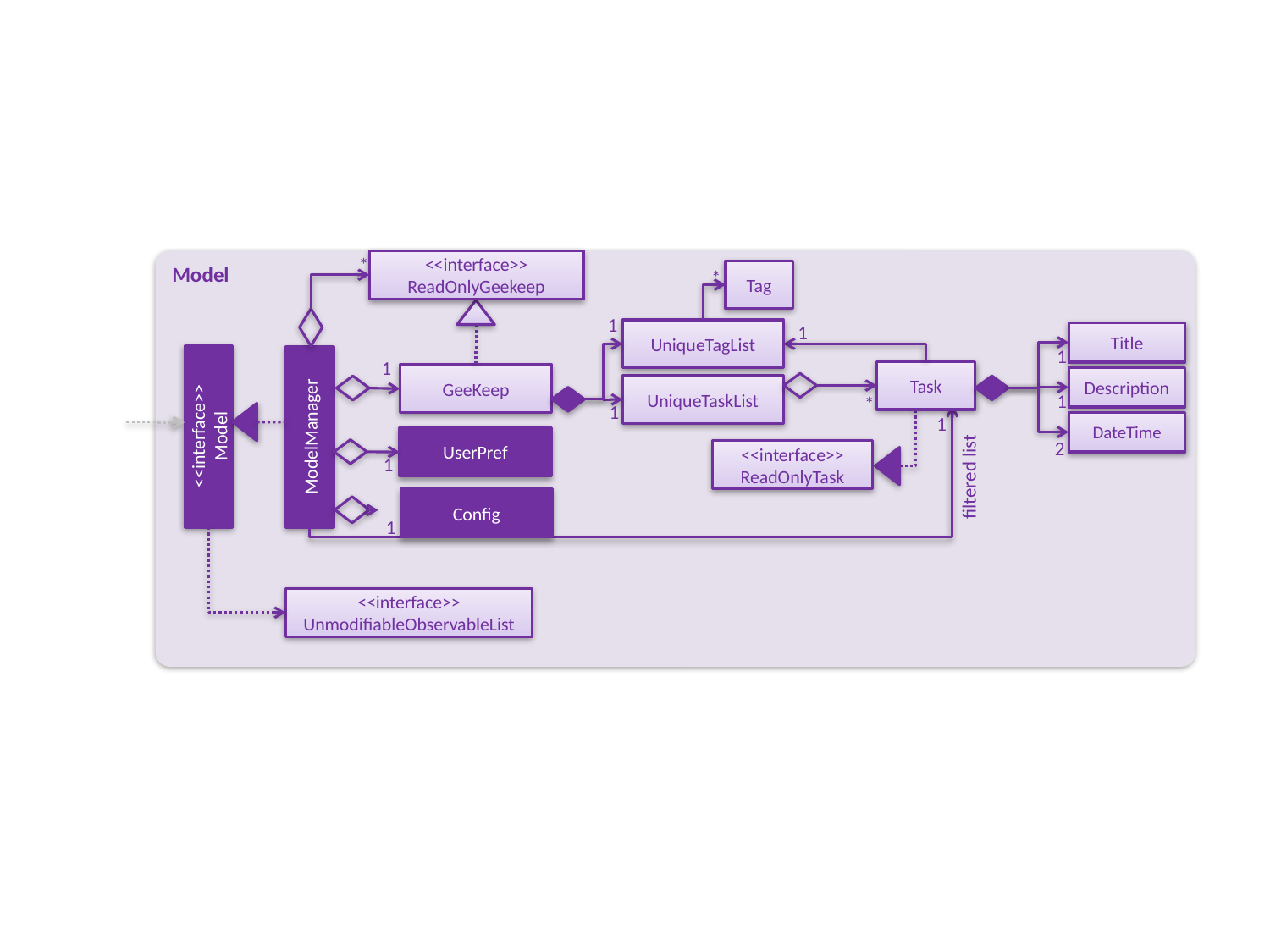

Model
<<interface>>
ReadOnlyGeekeep
*
Tag
*

1
UniqueTagList
1
Title

1
1
Task
GeeKeep
Description

UniqueTaskList

1
*
1

1
DateTime
<<interface>>
Model
ModelManager
UserPref
2

<<interface>>
ReadOnlyTask
1

filtered list
Config

1
<<interface>>
UnmodifiableObservableList